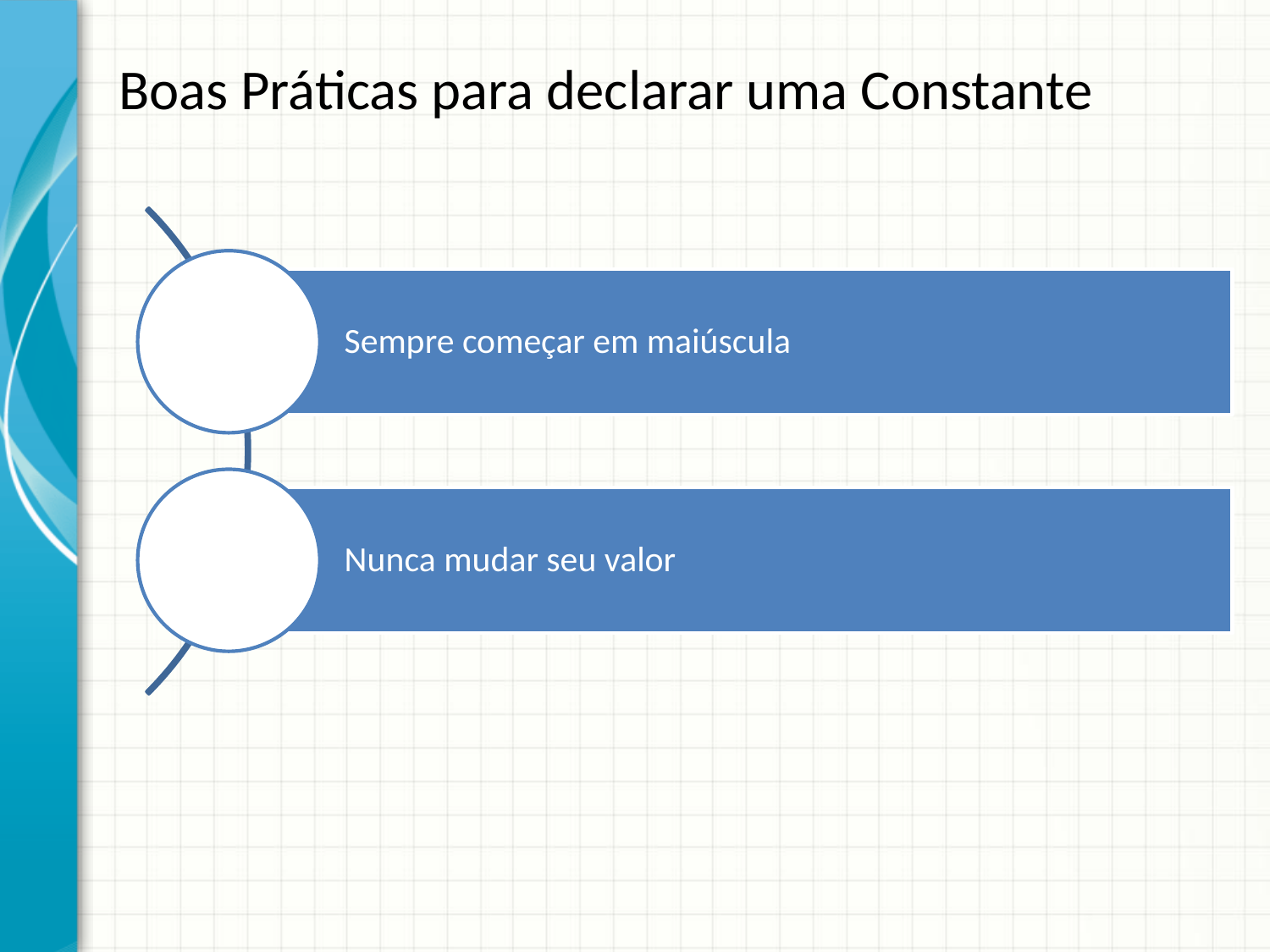

# Boas Práticas para declarar uma Constante
Sempre começar em maiúscula
Nunca mudar seu valor